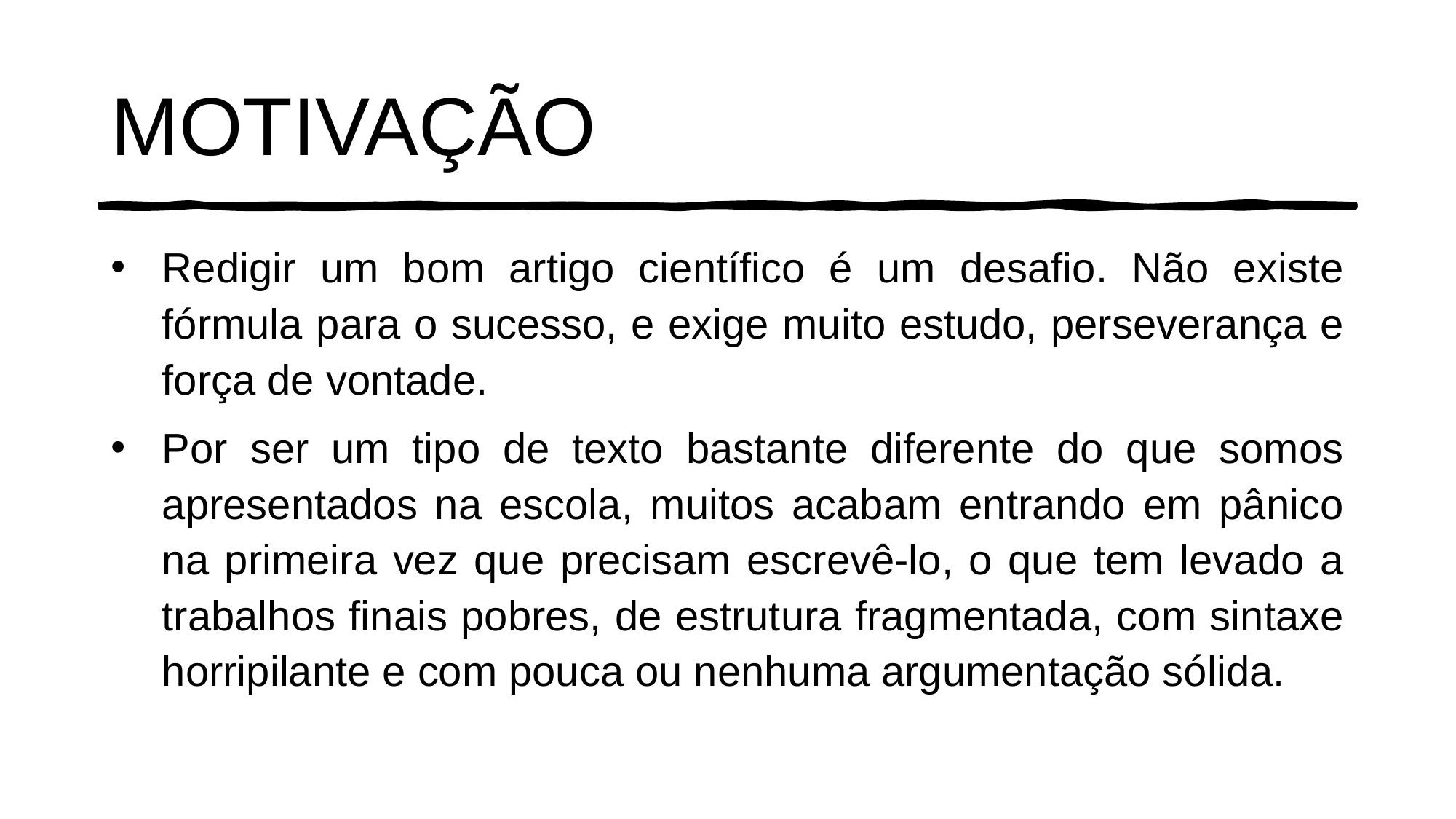

# MOTIVAÇÃO
Redigir um bom artigo científico é um desafio. Não existe fórmula para o sucesso, e exige muito estudo, perseverança e força de vontade.
Por ser um tipo de texto bastante diferente do que somos apresentados na escola, muitos acabam entrando em pânico na primeira vez que precisam escrevê-lo, o que tem levado a trabalhos finais pobres, de estrutura fragmentada, com sintaxe horripilante e com pouca ou nenhuma argumentação sólida.